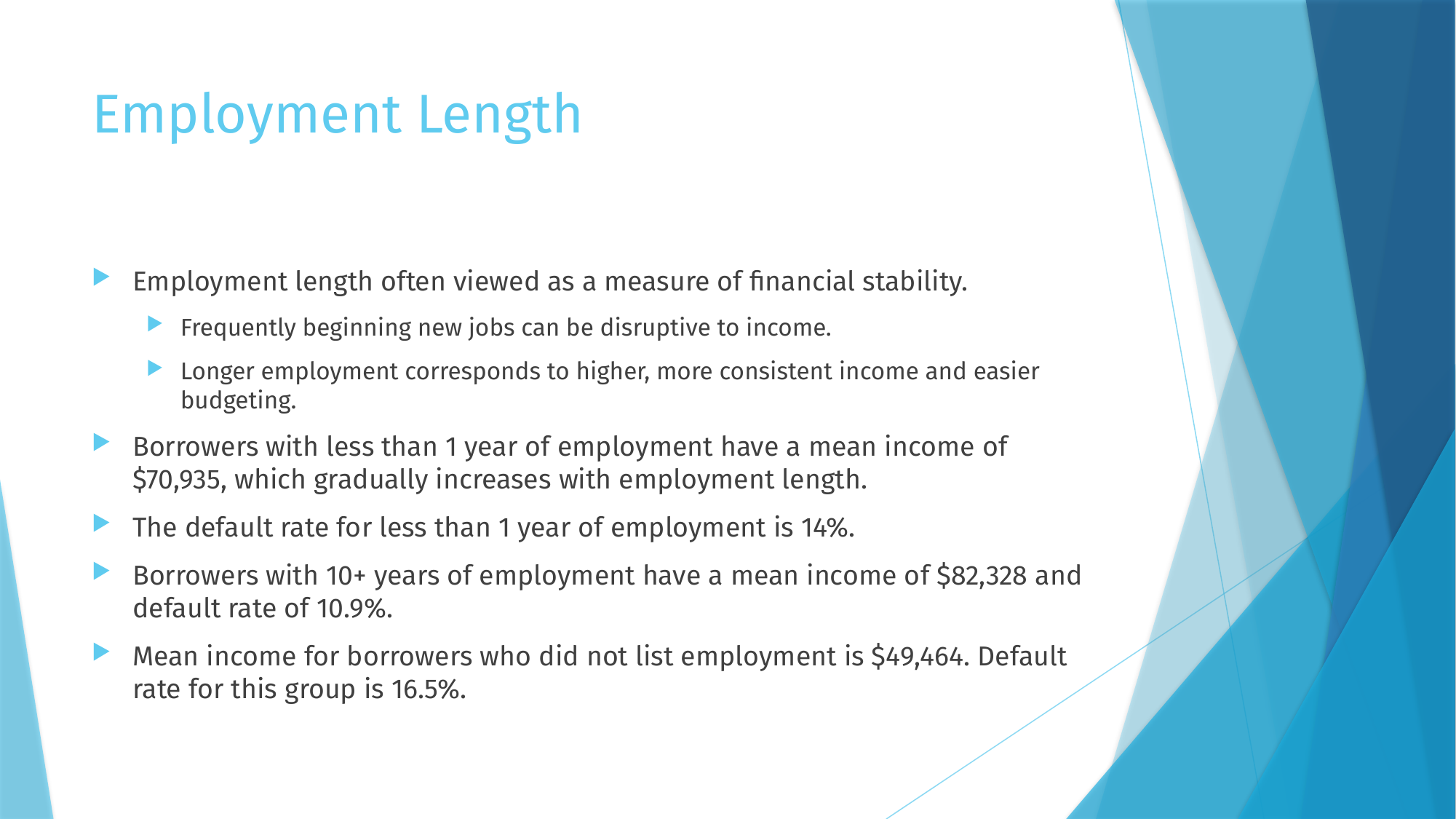

# Employment Length
Employment length often viewed as a measure of financial stability.
Frequently beginning new jobs can be disruptive to income.
Longer employment corresponds to higher, more consistent income and easier budgeting.
Borrowers with less than 1 year of employment have a mean income of $70,935, which gradually increases with employment length.
The default rate for less than 1 year of employment is 14%.
Borrowers with 10+ years of employment have a mean income of $82,328 and default rate of 10.9%.
Mean income for borrowers who did not list employment is $49,464. Default rate for this group is 16.5%.